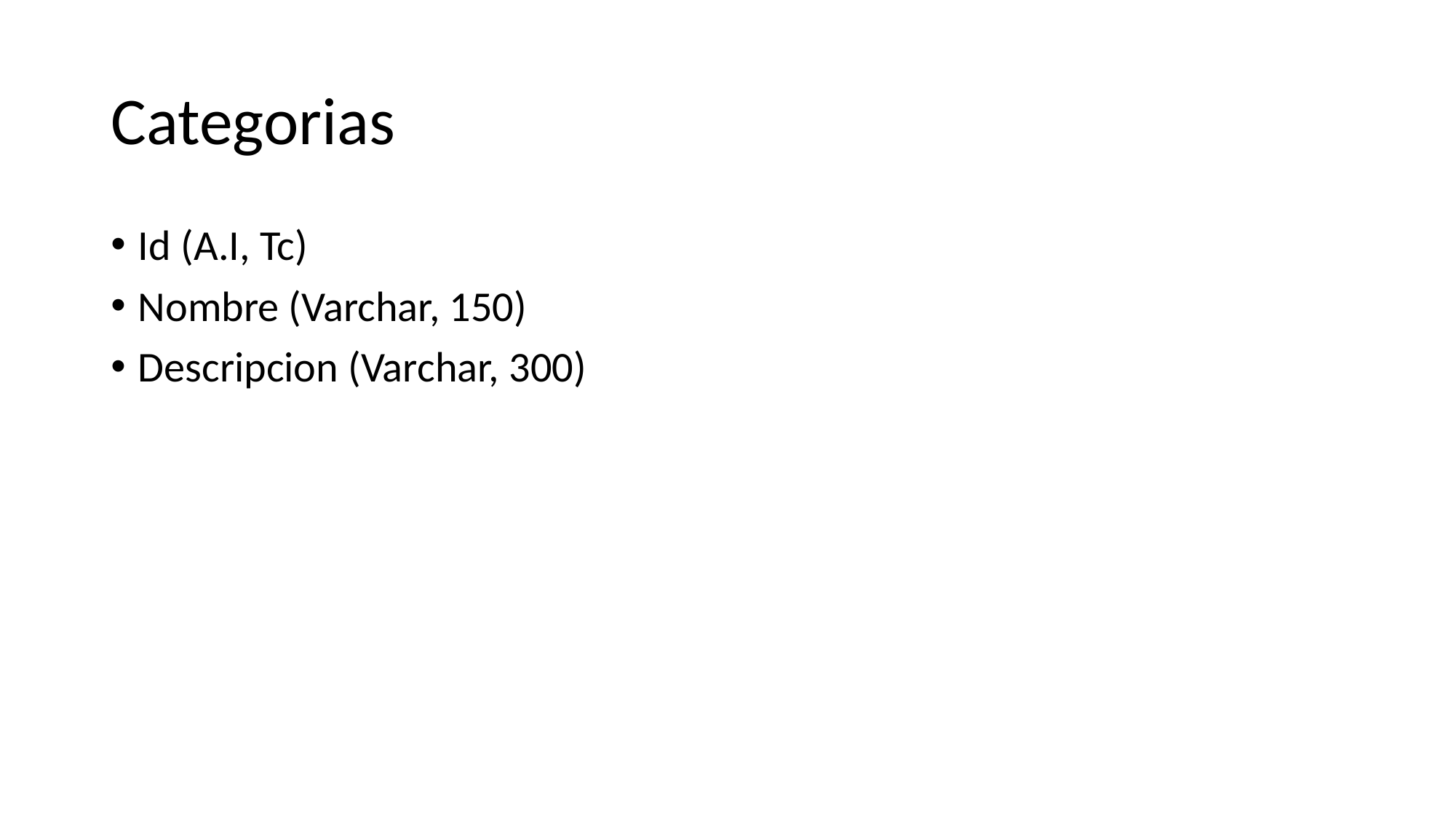

# Categorias
Id (A.I, Tc)
Nombre (Varchar, 150)
Descripcion (Varchar, 300)